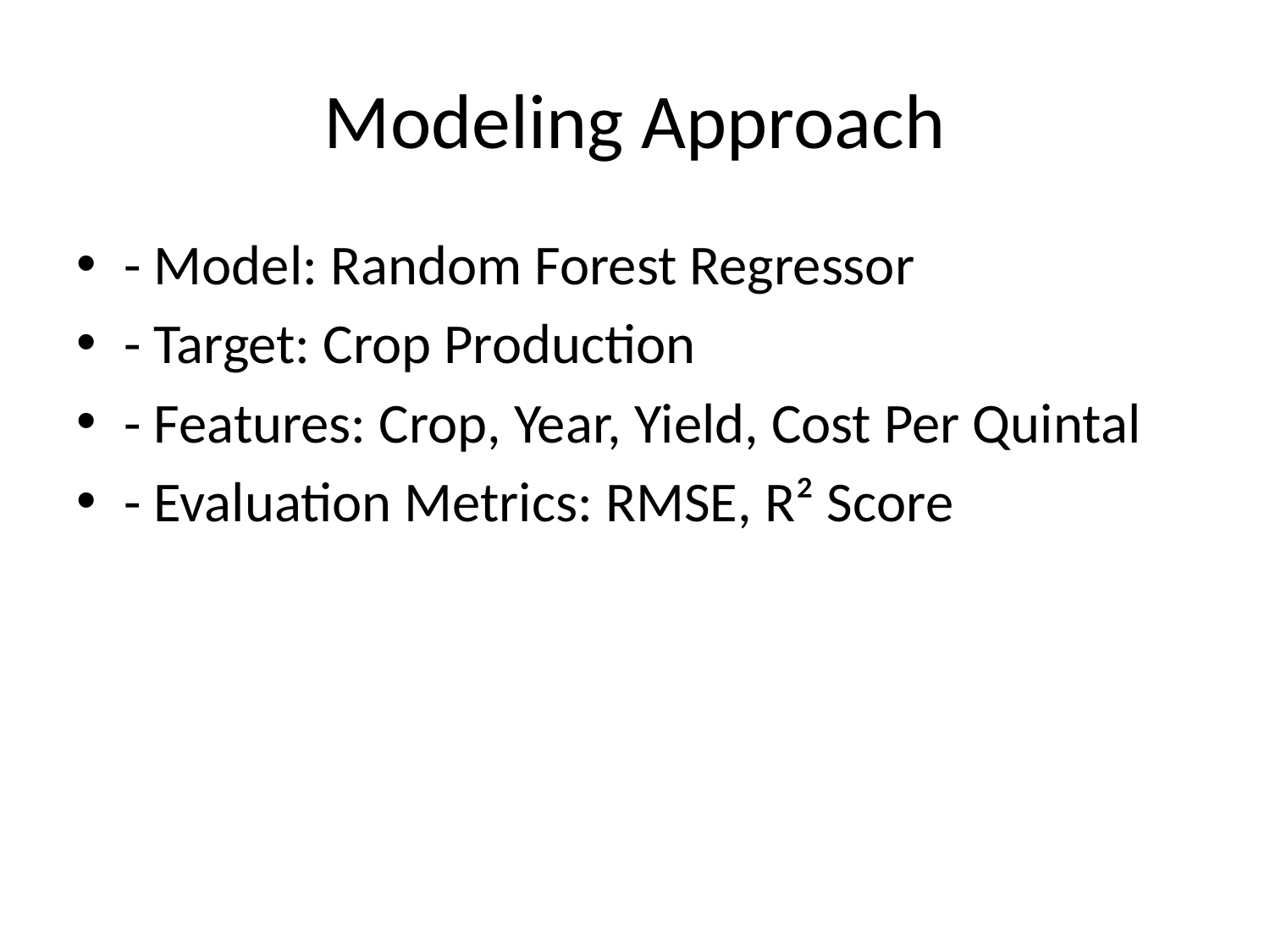

# Modeling Approach
- Model: Random Forest Regressor
- Target: Crop Production
- Features: Crop, Year, Yield, Cost Per Quintal
- Evaluation Metrics: RMSE, R² Score